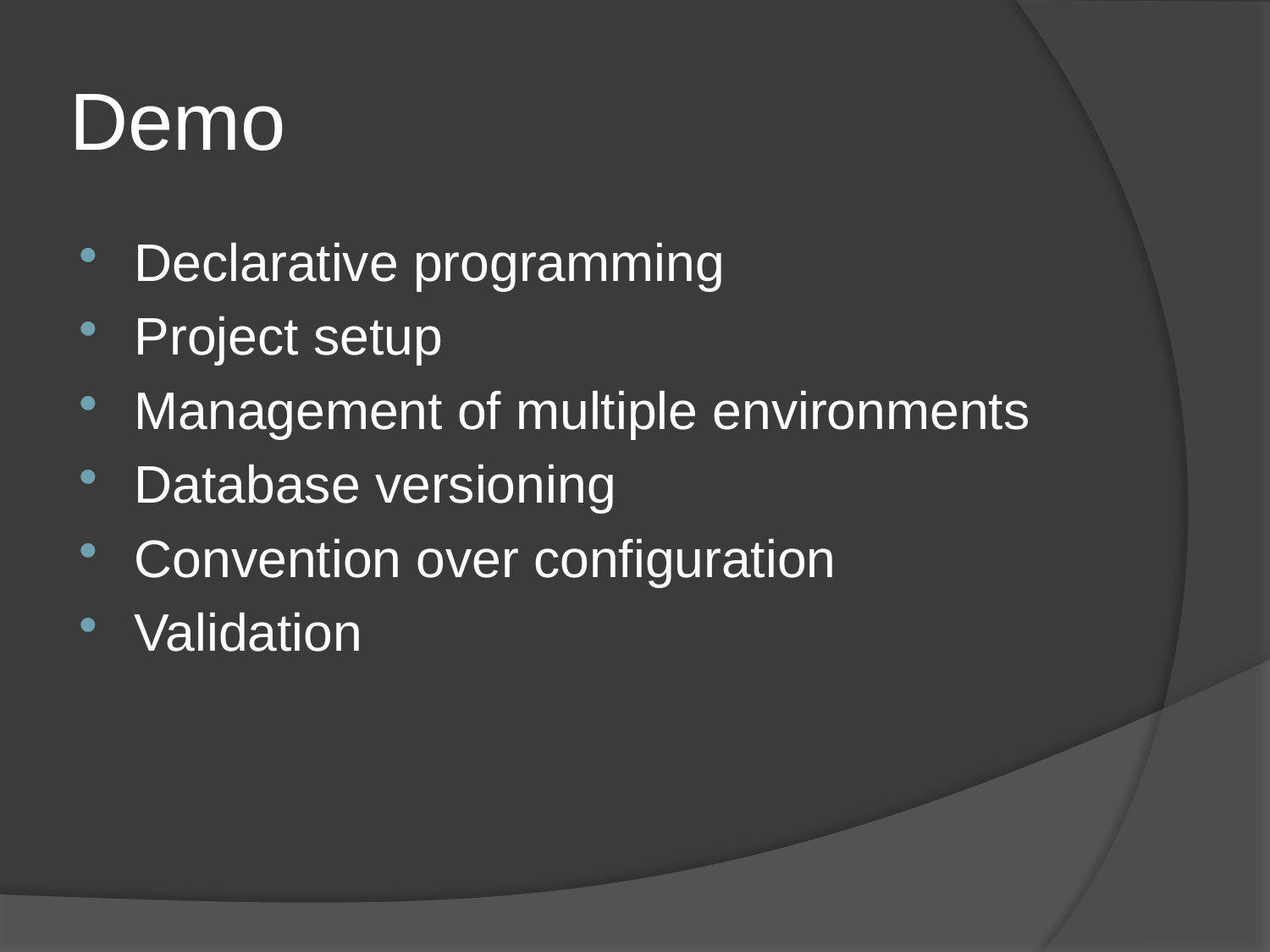

# Demo
Declarative programming
Project setup
Management of multiple environments
Database versioning
Convention over configuration
Validation